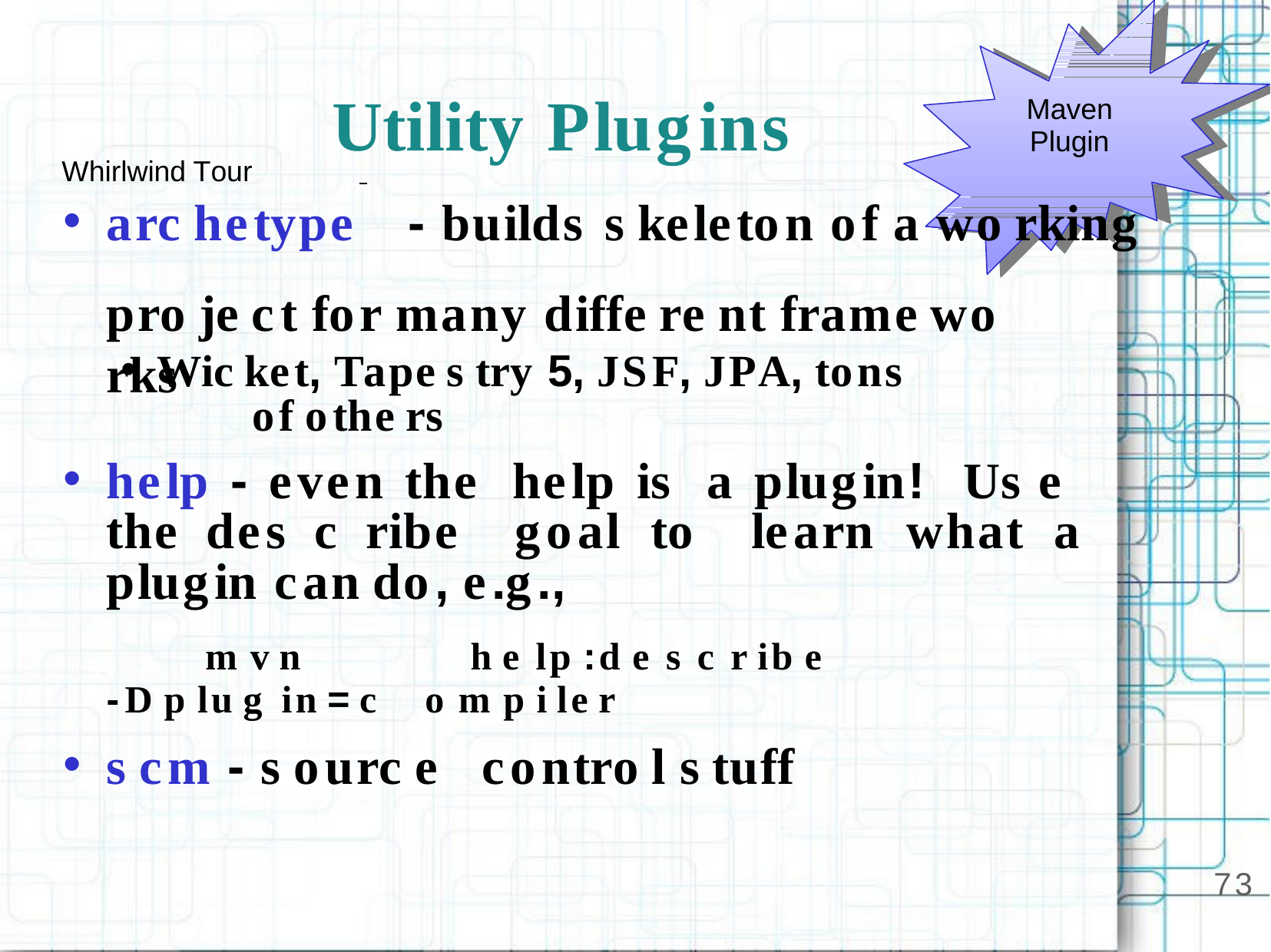

# Utility Plugins

Maven

Plugin

Whirlwind Tour
arc hetype	- builds	s keleton of a wo rking

pro je ct for many diffe re nt frame wo rks
Wic ket, Tape s try 5, JSF, JPA, tons	of othe rs
help - even the  help is  a plugin!  Us e  the des c ribe  goal to  learn what a plugin can do, e.g.,
m v n	h e	lp :d e	s	c	r ib e
-D p lu g  in = c	o m p i le	r
s cm - s ourc e	contro l s tuff
73